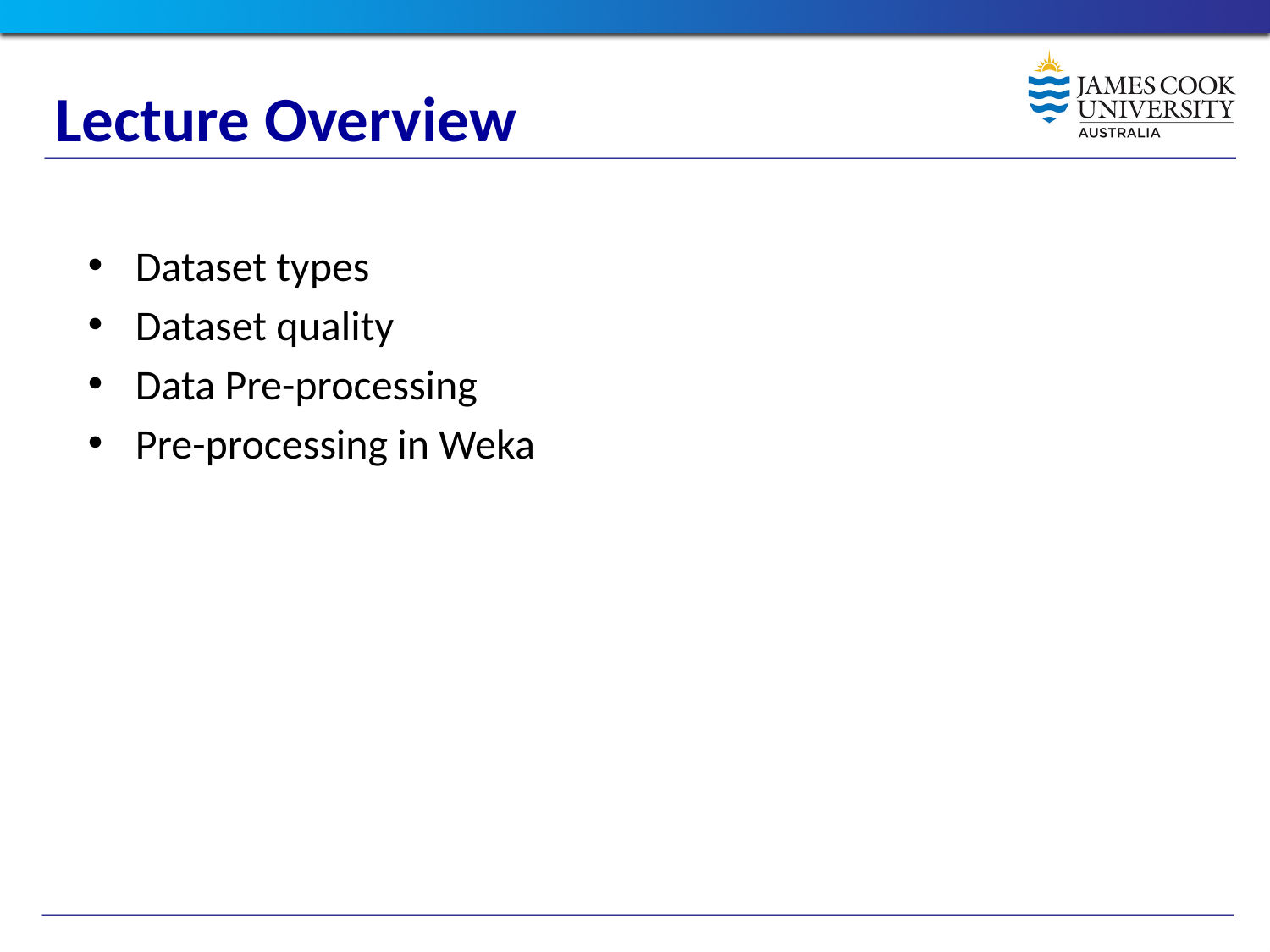

Lecture Overview
Dataset types
Dataset quality
Data Pre-processing
Pre-processing in Weka